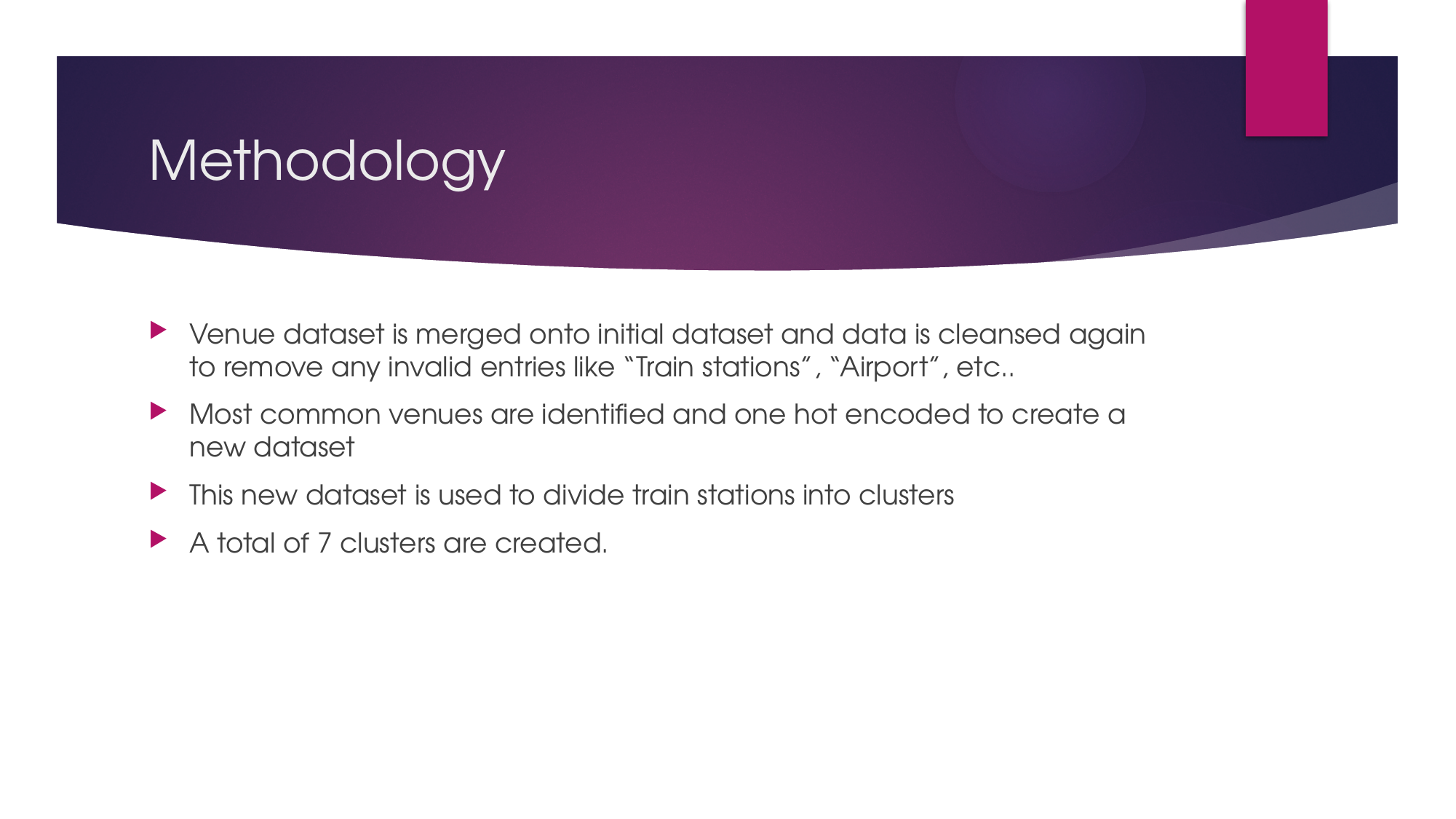

# Methodology
Venue dataset is merged onto initial dataset and data is cleansed again to remove any invalid entries like “Train stations”, “Airport”, etc..
Most common venues are identified and one hot encoded to create a new dataset
This new dataset is used to divide train stations into clusters
A total of 7 clusters are created.